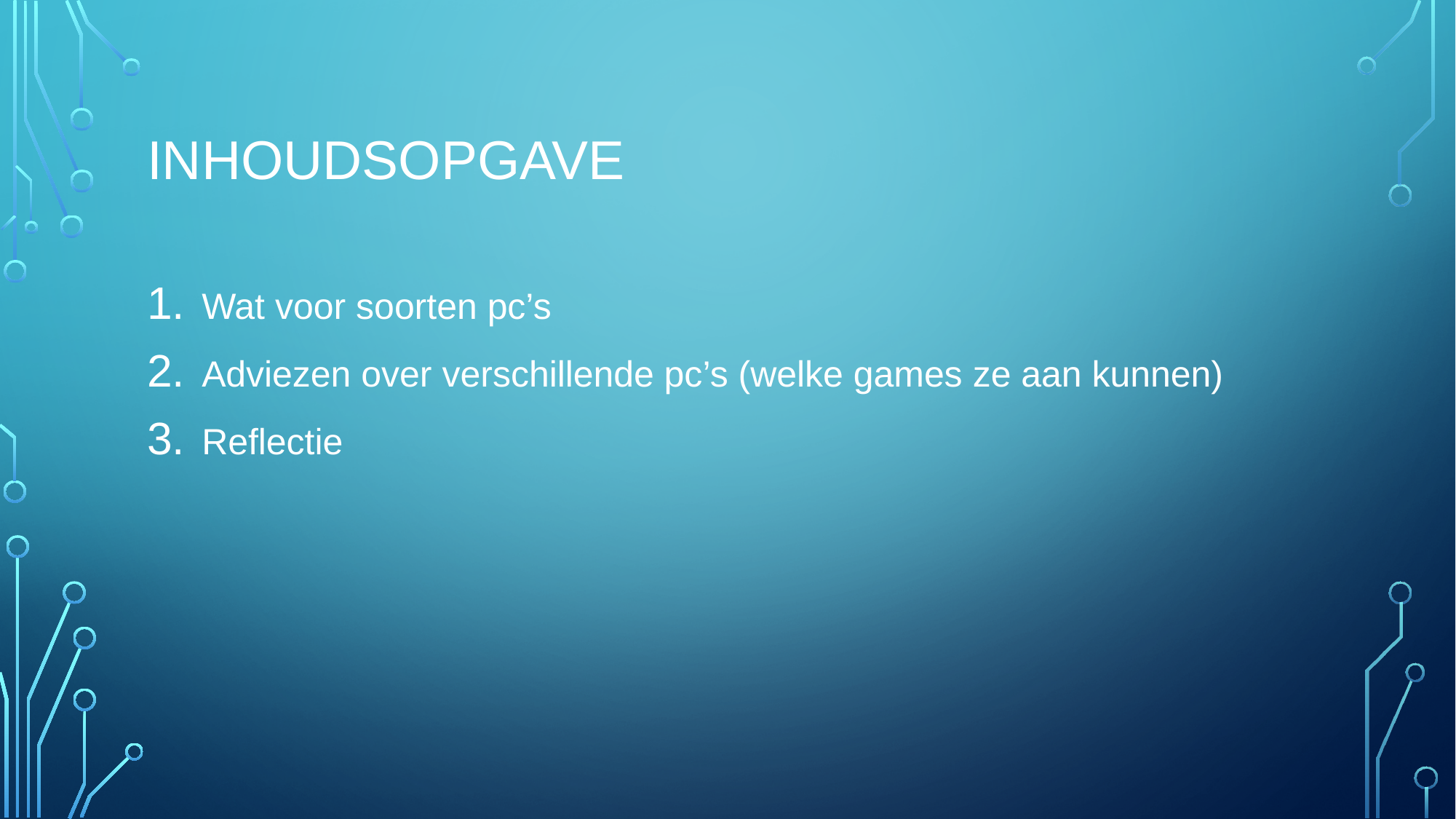

# Inhoudsopgave
Wat voor soorten pc’s
Adviezen over verschillende pc’s (welke games ze aan kunnen)
Reflectie